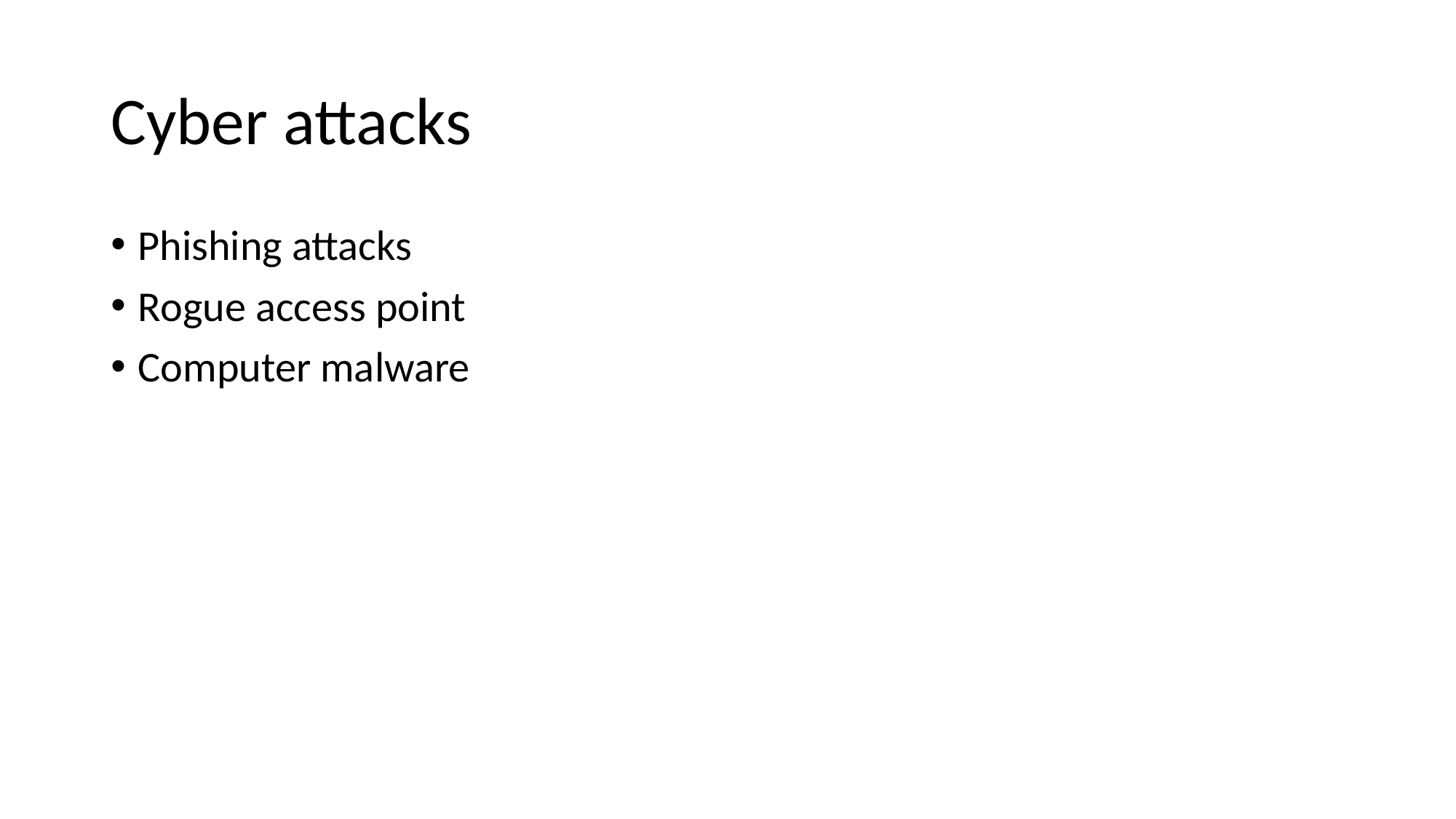

# Cyber attacks
Phishing attacks
Rogue access point
Computer malware